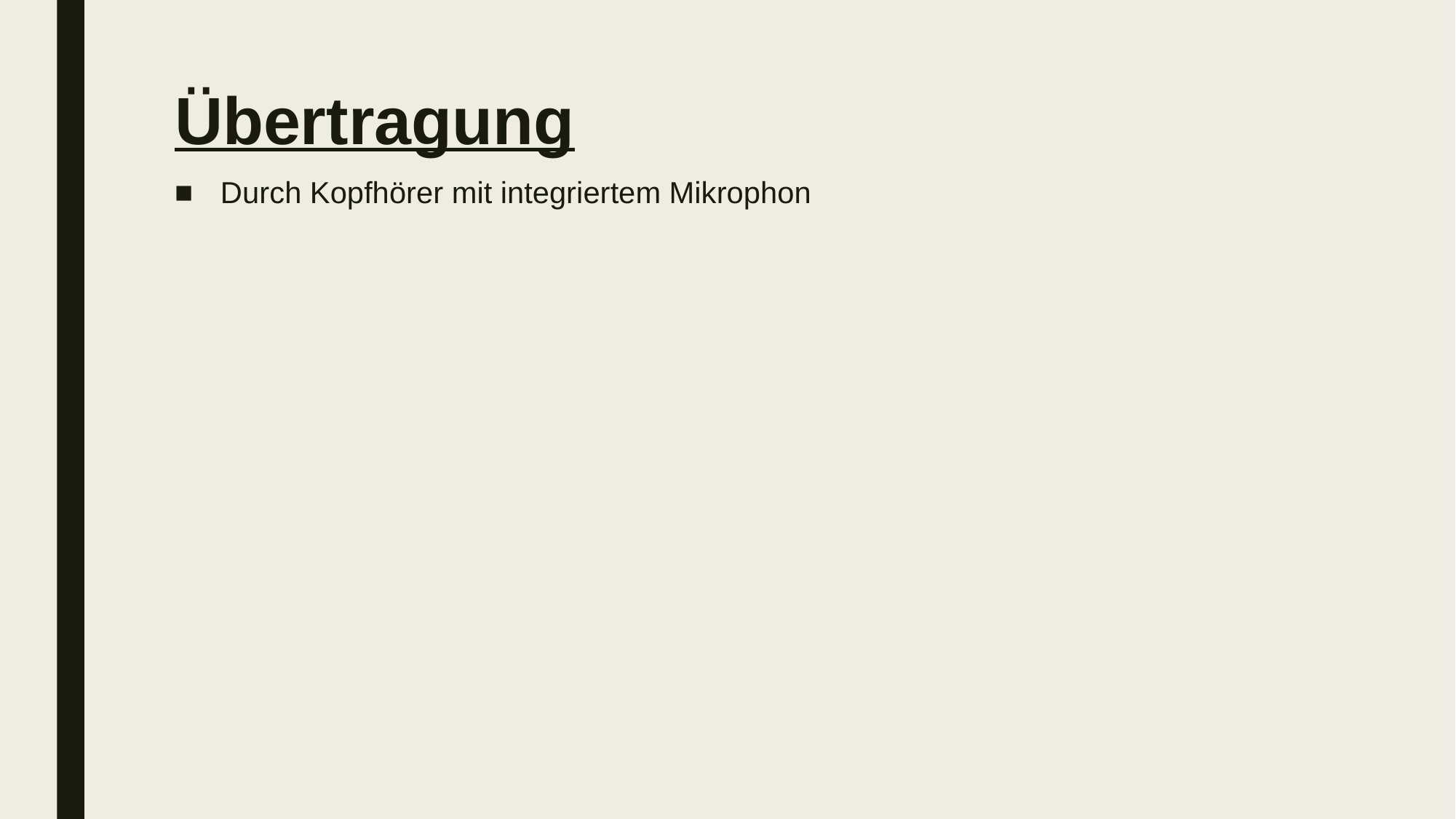

# Übertragung
Durch Kopfhörer mit integriertem Mikrophon